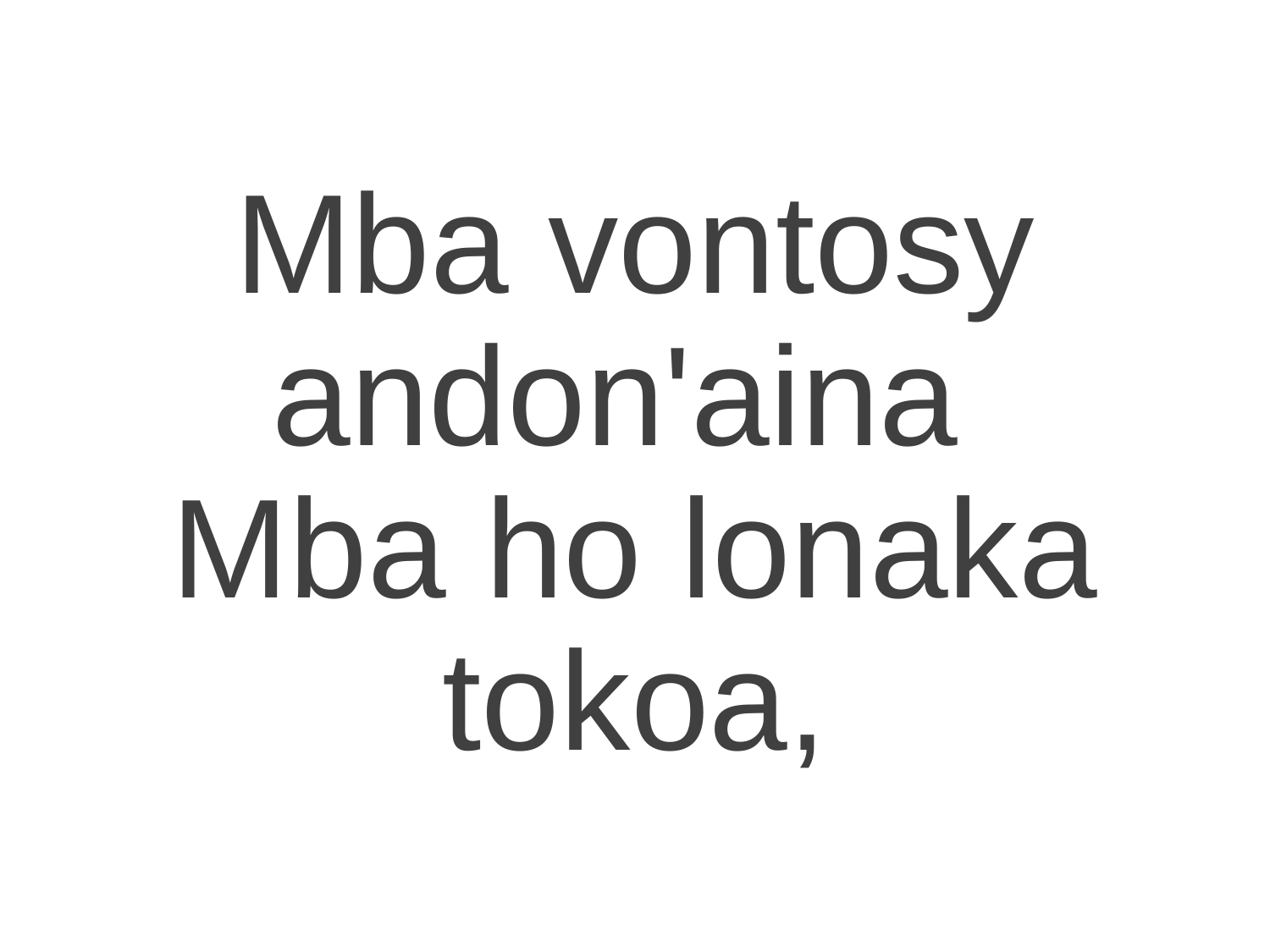

Mba vontosy andon'aina
Mba ho lonaka tokoa,